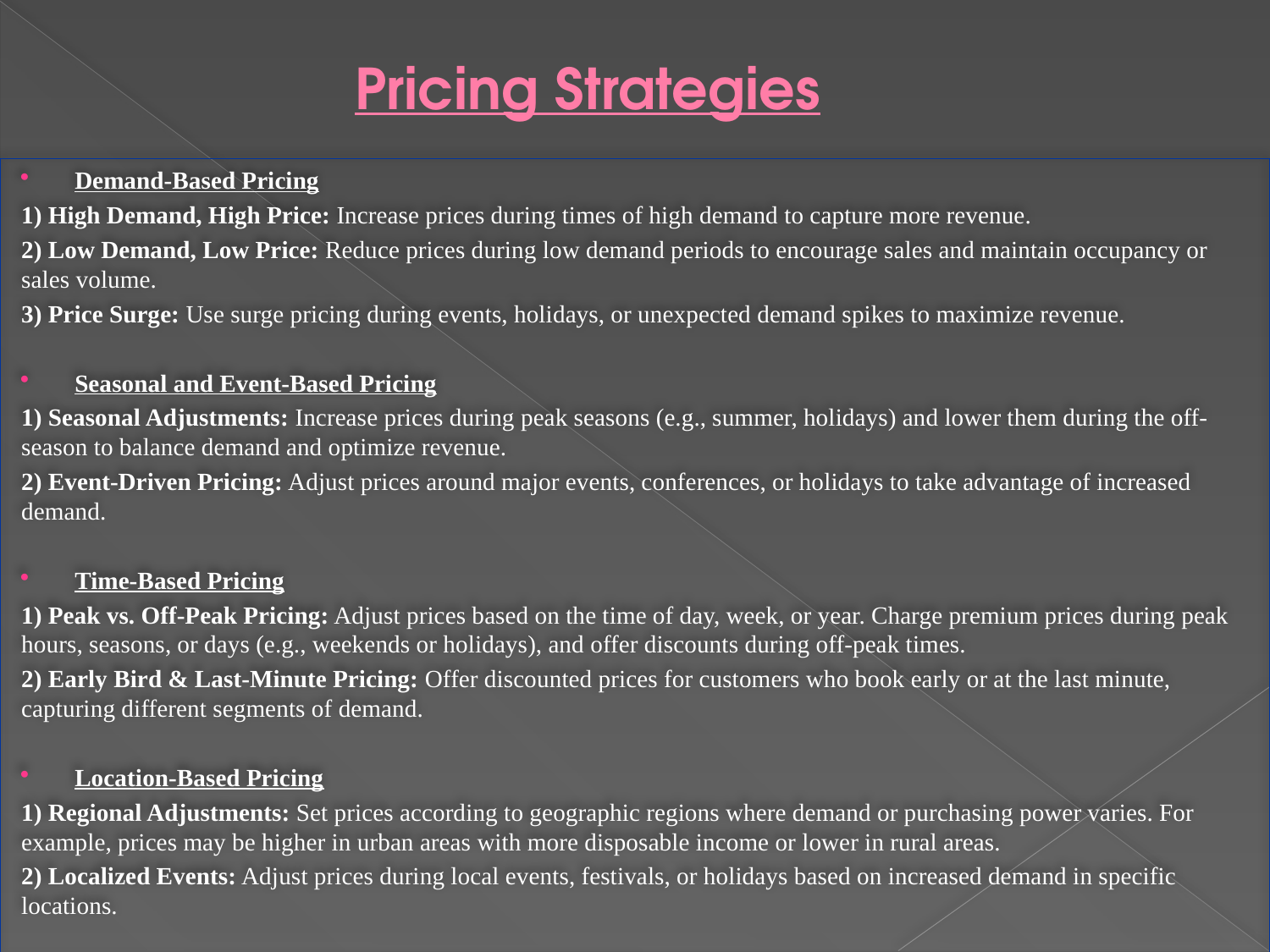

# Pricing Strategies
Demand-Based Pricing
1) High Demand, High Price: Increase prices during times of high demand to capture more revenue.
2) Low Demand, Low Price: Reduce prices during low demand periods to encourage sales and maintain occupancy or sales volume.
3) Price Surge: Use surge pricing during events, holidays, or unexpected demand spikes to maximize revenue.

Seasonal and Event-Based Pricing
1) Seasonal Adjustments: Increase prices during peak seasons (e.g., summer, holidays) and lower them during the off-season to balance demand and optimize revenue.
2) Event-Driven Pricing: Adjust prices around major events, conferences, or holidays to take advantage of increased demand.

Time-Based Pricing
1) Peak vs. Off-Peak Pricing: Adjust prices based on the time of day, week, or year. Charge premium prices during peak hours, seasons, or days (e.g., weekends or holidays), and offer discounts during off-peak times.
2) Early Bird & Last-Minute Pricing: Offer discounted prices for customers who book early or at the last minute, capturing different segments of demand.

Location-Based Pricing
1) Regional Adjustments: Set prices according to geographic regions where demand or purchasing power varies. For example, prices may be higher in urban areas with more disposable income or lower in rural areas.
2) Localized Events: Adjust prices during local events, festivals, or holidays based on increased demand in specific locations.